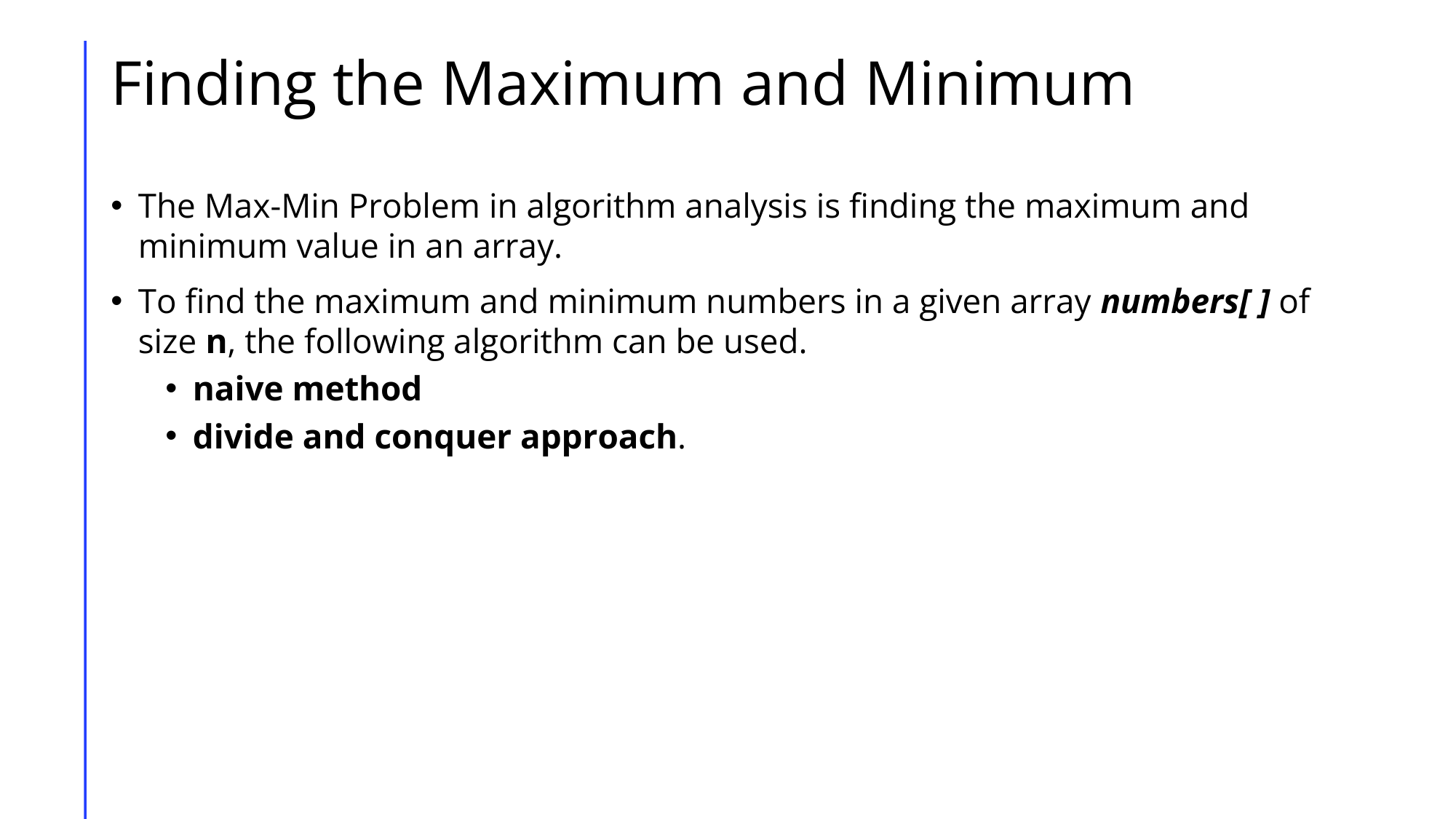

# Finding the Maximum and Minimum
The Max-Min Problem in algorithm analysis is finding the maximum and minimum value in an array.
To find the maximum and minimum numbers in a given array numbers[ ] of size n, the following algorithm can be used.
naive method
divide and conquer approach.